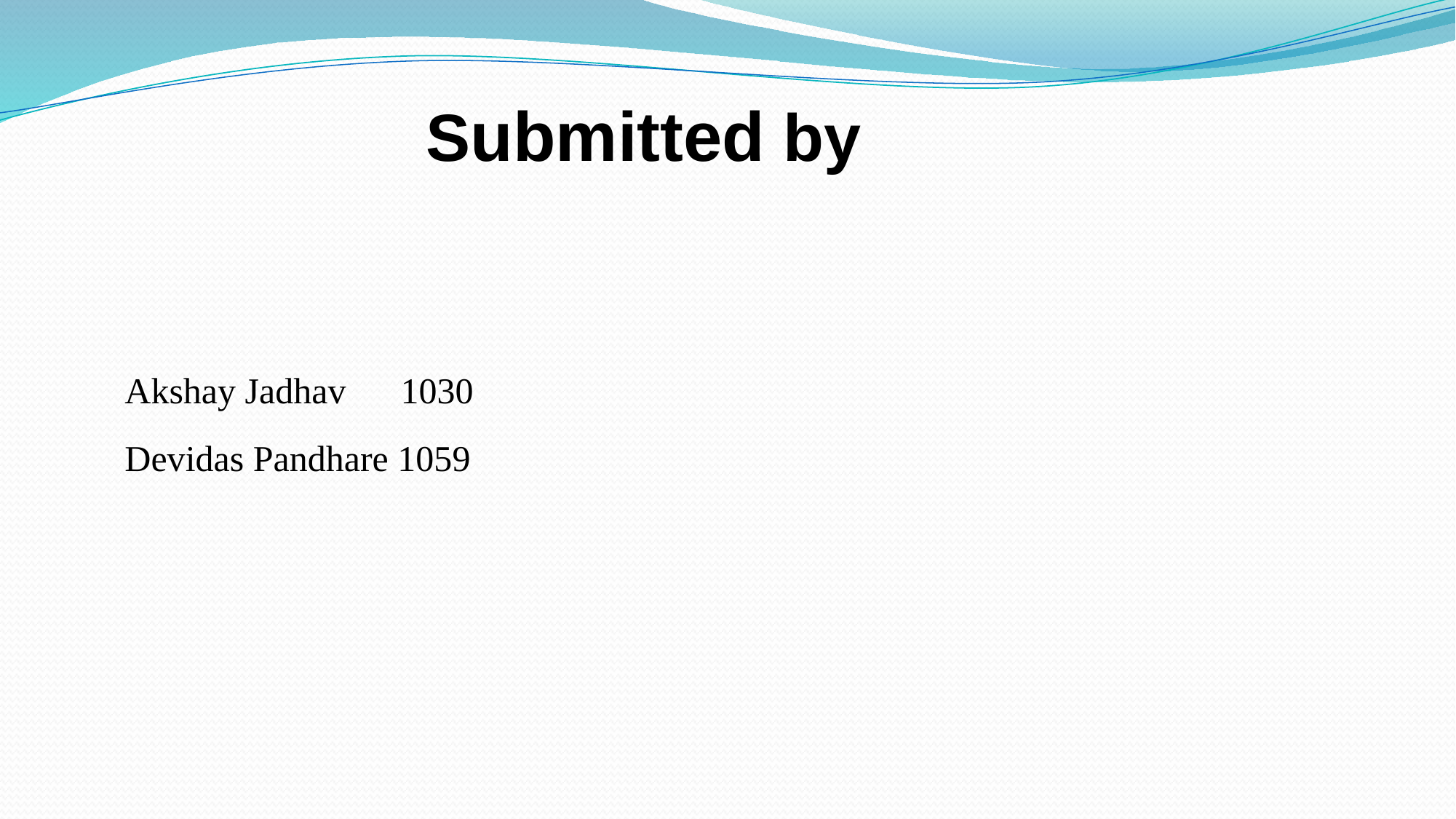

Submitted by

Akshay Jadhav      1030
Devidas Pandhare 1059